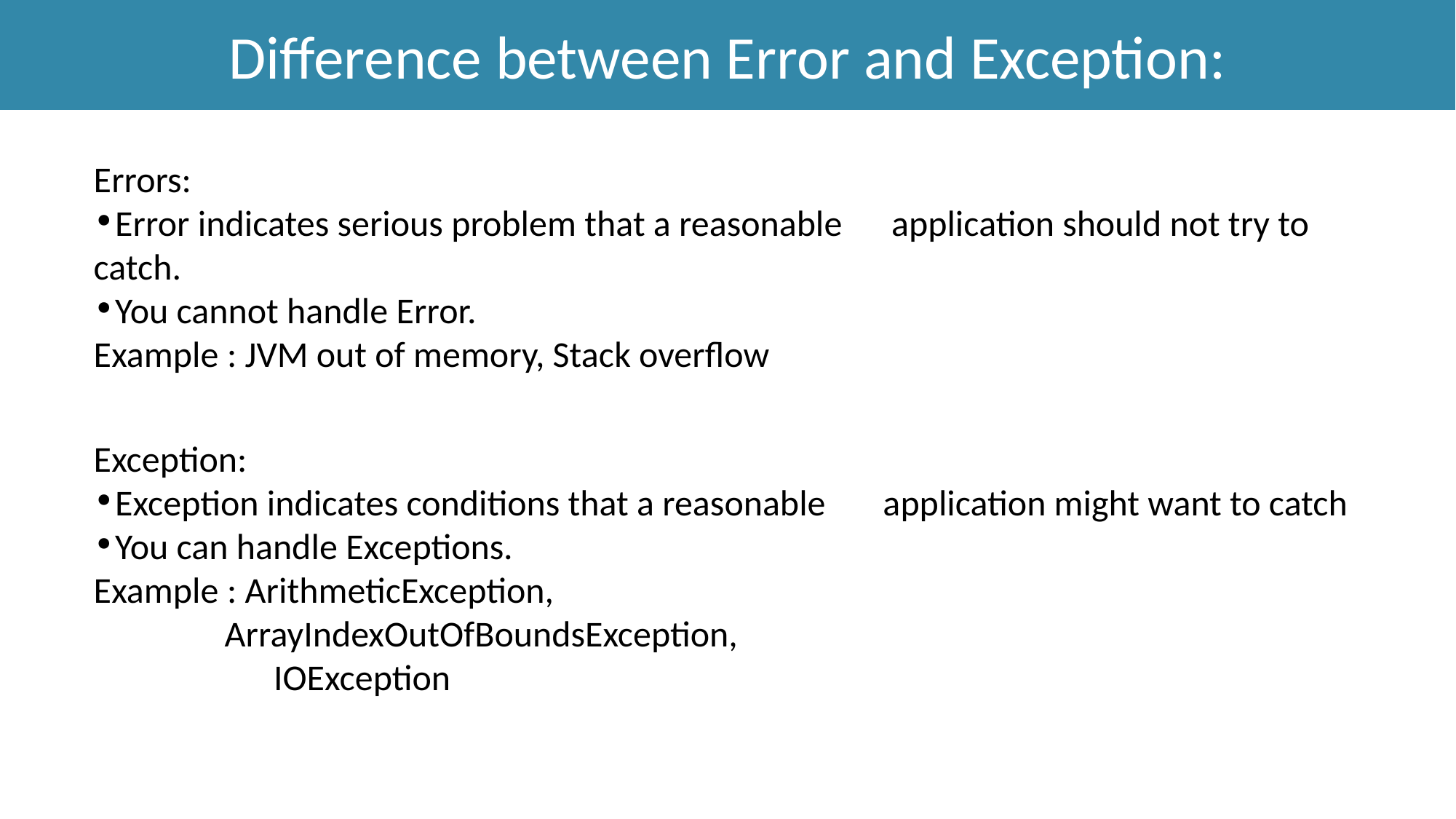

Difference between Error and Exception:

Exception Handling
Errors:
Error indicates serious problem that a reasonable      application should not try to catch.
You cannot handle Error.
Example : JVM out of memory, Stack overflow
Exception:
Exception indicates conditions that a reasonable       application might want to catch
You can handle Exceptions.
Example : ArithmeticException,
                ArrayIndexOutOfBoundsException,
  IOException